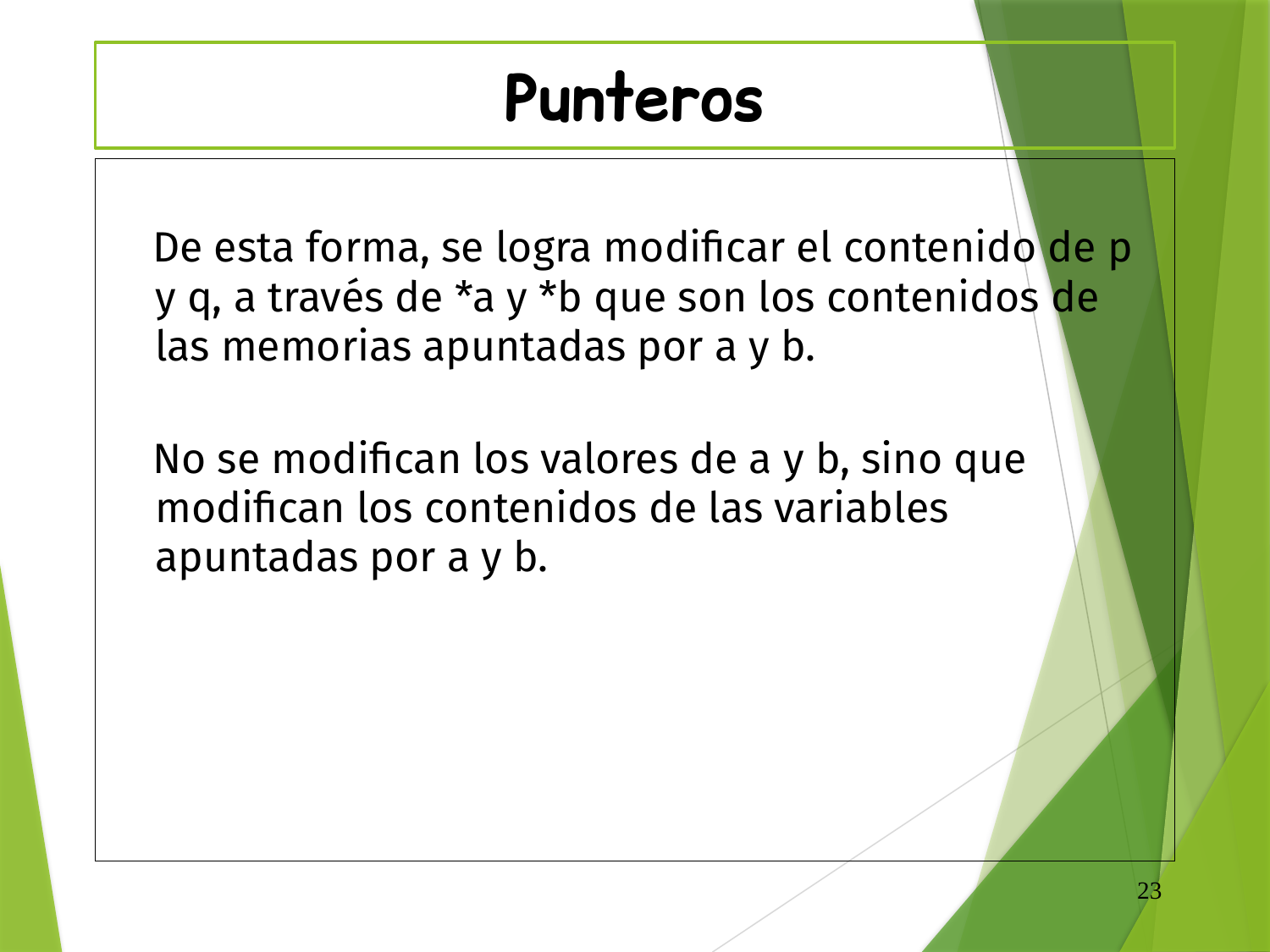

# Punteros

    De esta forma, se logra modificar el contenido de p y q, a través de *a y *b que son los contenidos de las memorias apuntadas por a y b.

    No se modifican los valores de a y b, sino que modifican los contenidos de las variables apuntadas por a y b.

23